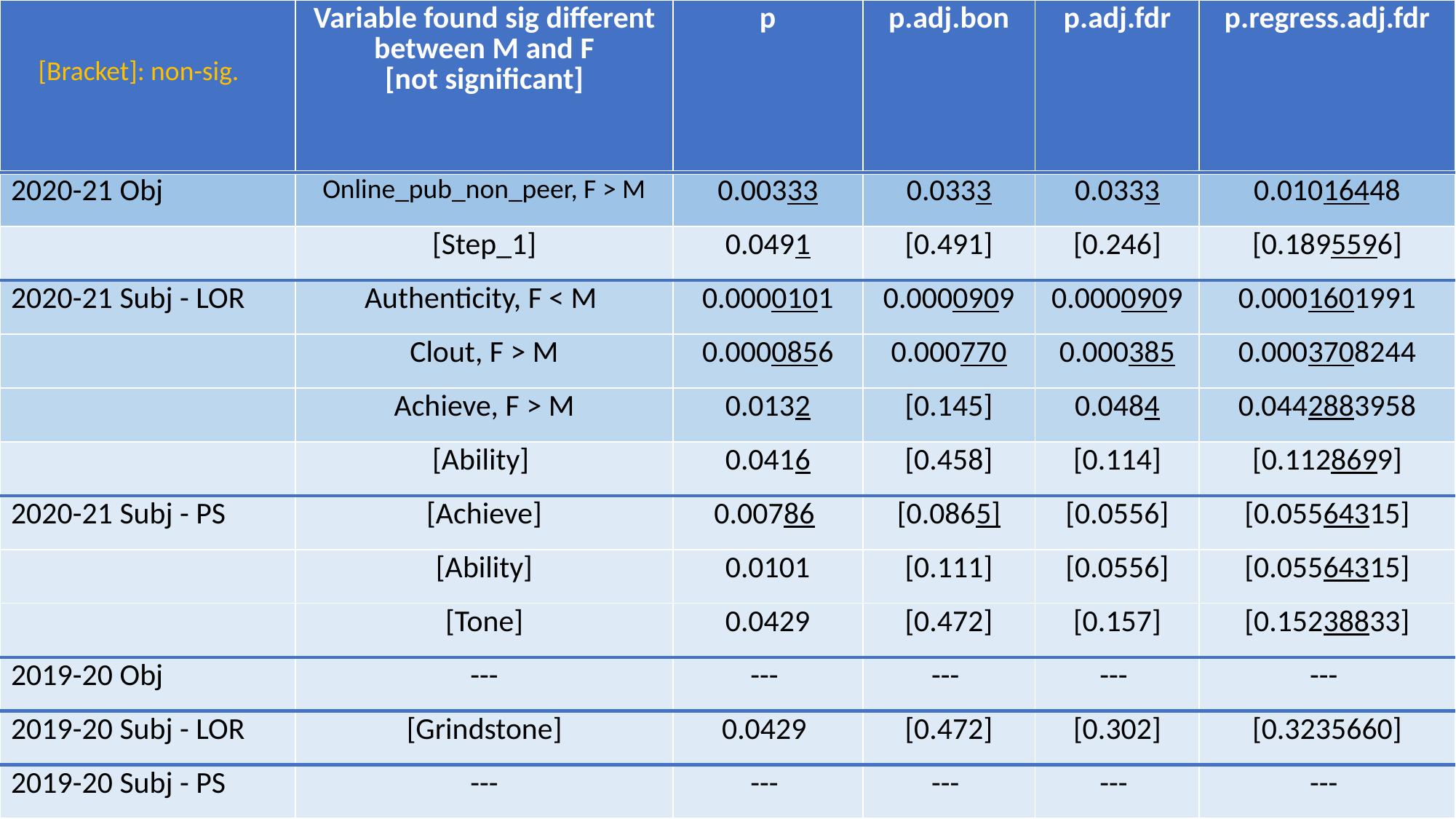

|  | Variable found sig different between M and F [not significant] | p | p.adj.bon | p.adj.fdr | p.regress.adj.fdr |
| --- | --- | --- | --- | --- | --- |
| 2020-21 Obj | Online\_pub\_non\_peer, F > M | 0.00333 | 0.0333 | 0.0333 | 0.01016448 |
|  | [Step\_1] | 0.0491 | [0.491] | [0.246] | [0.1895596] |
| 2020-21 Subj - LOR | Authenticity, F < M | 0.0000101 | 0.0000909 | 0.0000909 | 0.0001601991 |
|  | Clout, F > M | 0.0000856 | 0.000770 | 0.000385 | 0.0003708244 |
|  | Achieve, F > M | 0.0132 | [0.145] | 0.0484 | 0.0442883958 |
|  | [Ability] | 0.0416 | [0.458] | [0.114] | [0.1128699] |
| 2020-21 Subj - PS | [Achieve] | 0.00786 | [0.0865] | [0.0556] | [0.05564315] |
|  | [Ability] | 0.0101 | [0.111] | [0.0556] | [0.05564315] |
|  | [Tone] | 0.0429 | [0.472] | [0.157] | [0.15238833] |
| 2019-20 Obj | --- | --- | --- | --- | --- |
| 2019-20 Subj - LOR | [Grindstone] | 0.0429 | [0.472] | [0.302] | [0.3235660] |
| 2019-20 Subj - PS | --- | --- | --- | --- | --- |
[Bracket]: non-sig.